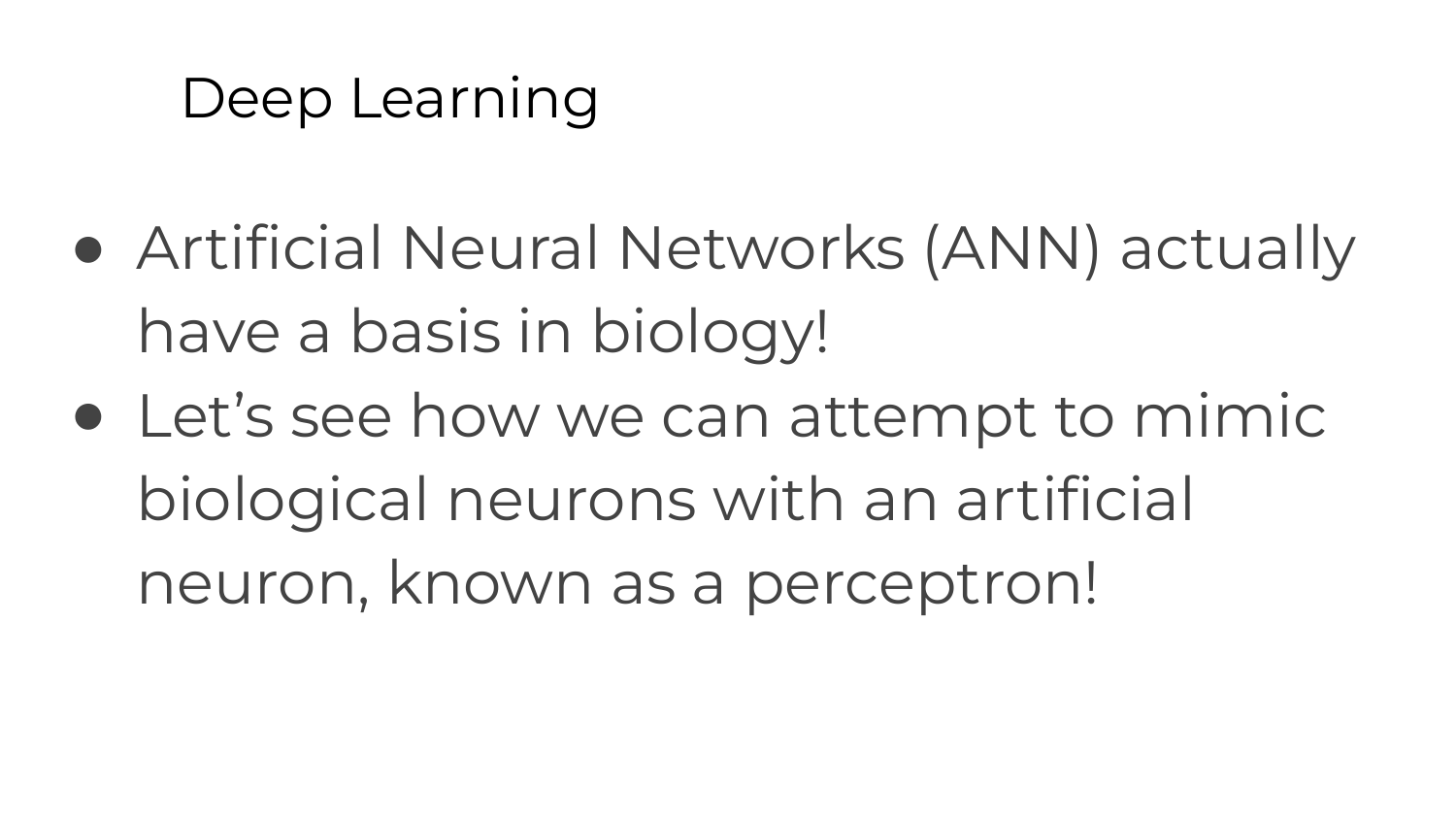

Deep Learning
Artificial Neural Networks (ANN) actually have a basis in biology!
Let’s see how we can attempt to mimic biological neurons with an artificial neuron, known as a perceptron!